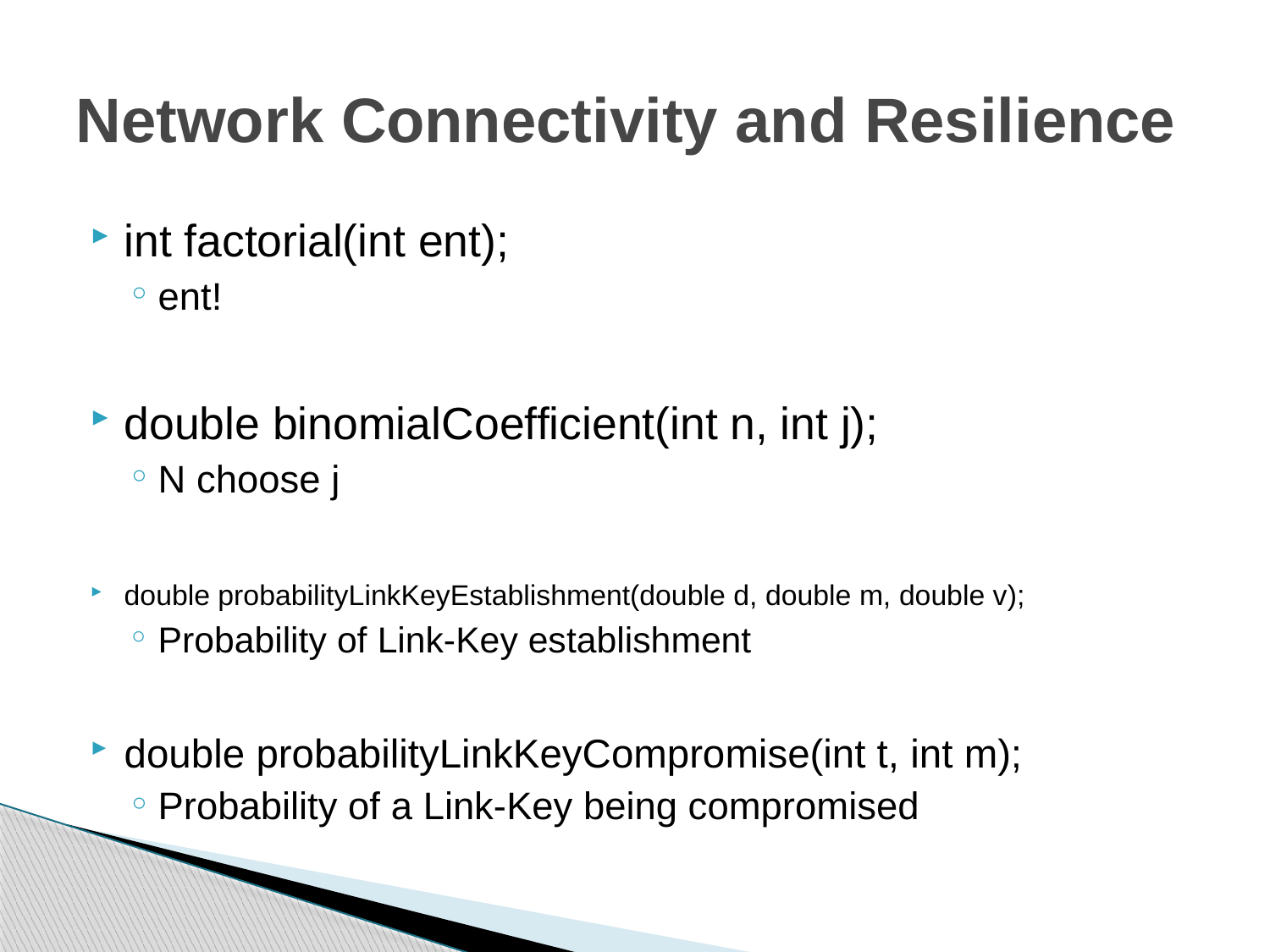

# Network Connectivity and Resilience
int factorial(int ent);
ent!

double binomialCoefficient(int n, int j);
N choose j

double probabilityLinkKeyEstablishment(double d, double m, double v);
Probability of Link-Key establishment

double probabilityLinkKeyCompromise(int t, int m);
Probability of a Link-Key being compromised